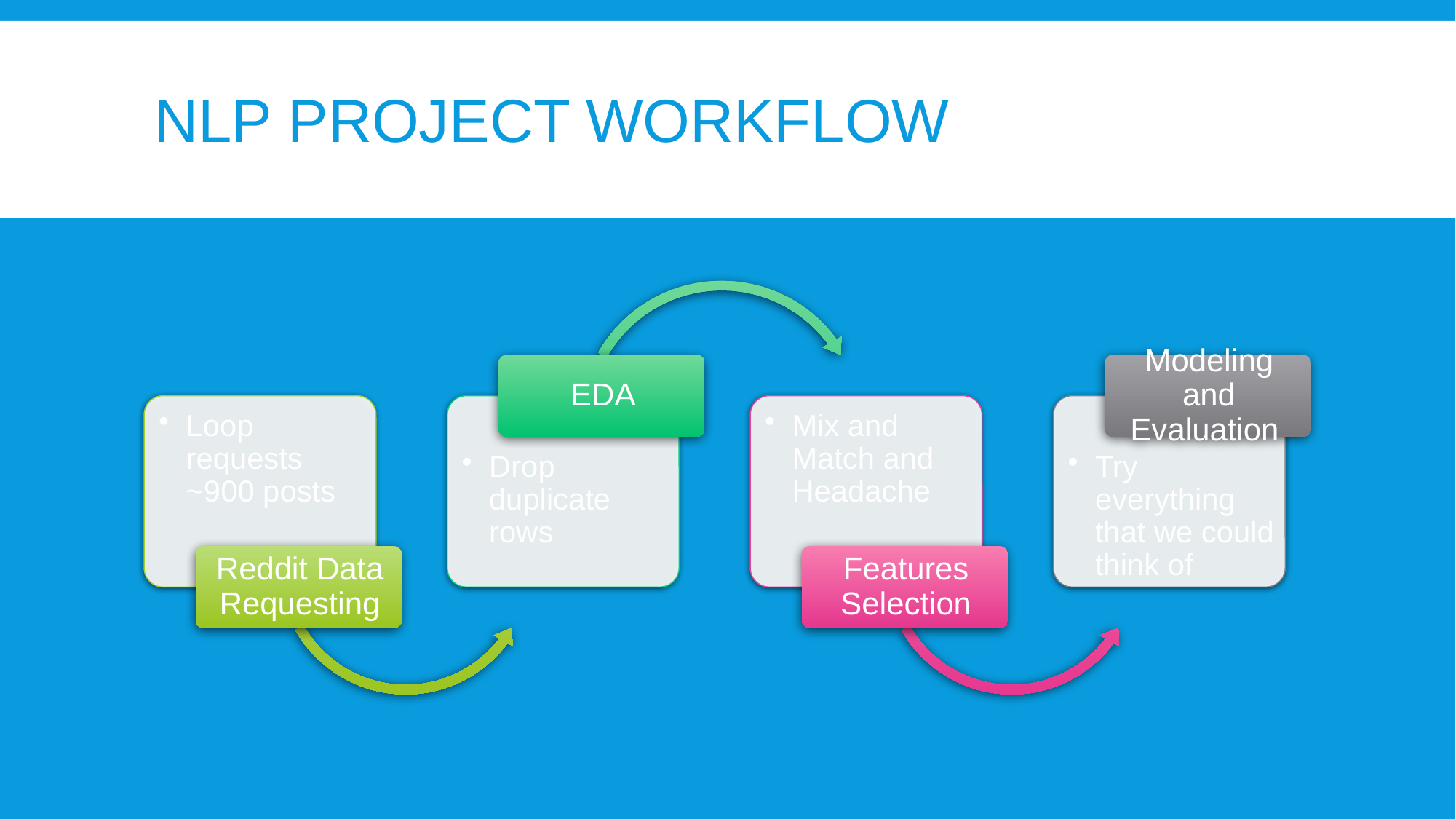

# NLP project workflow
Loop requests ~900 posts
Reddit Data Requesting
Drop duplicate rows
EDA
Mix and Match and Headache
Features Selection
Try everything that we could think of
Modeling and Evaluation